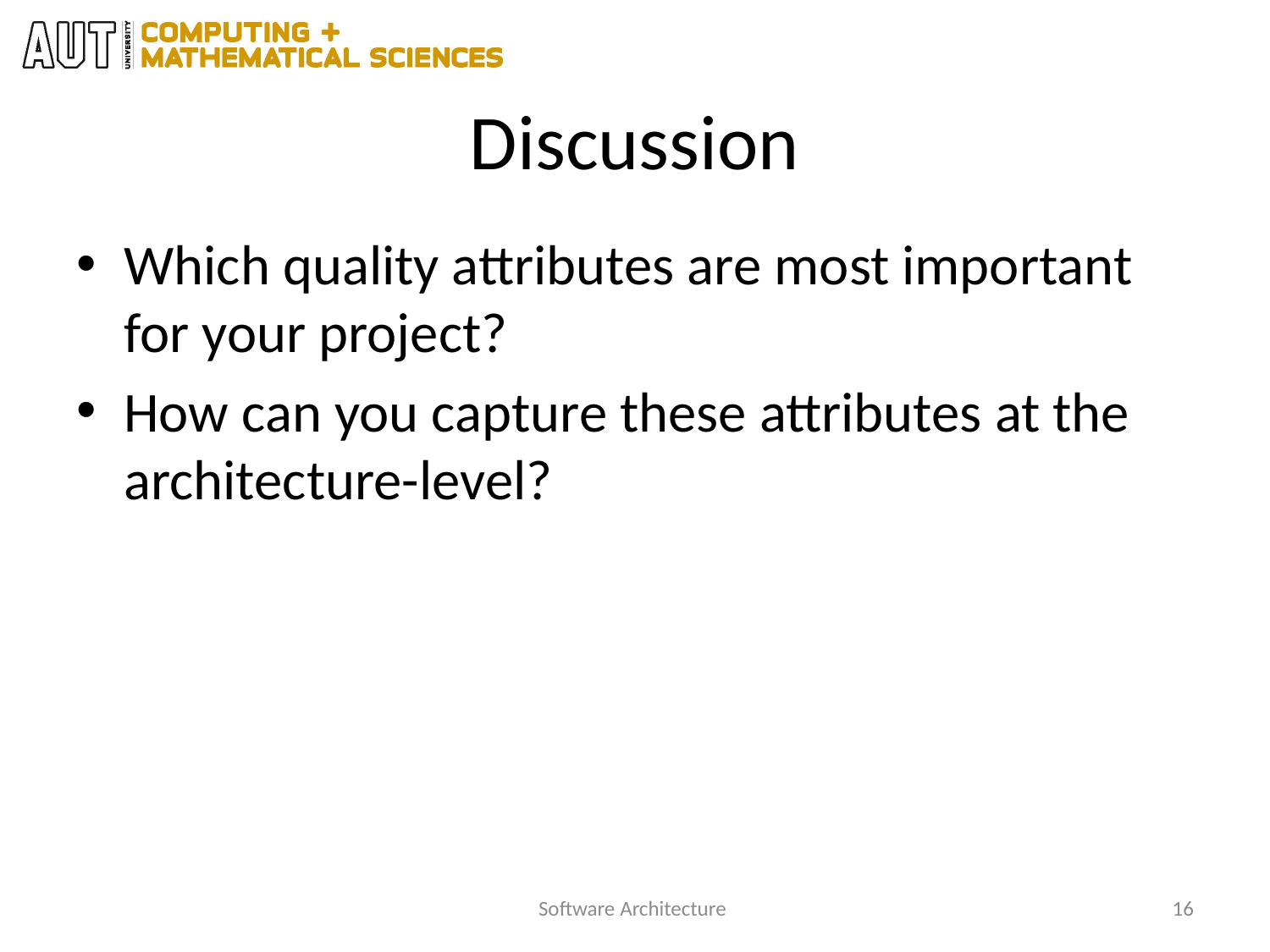

# Discussion
Which quality attributes are most important for your project?
How can you capture these attributes at the architecture-level?
Software Architecture
16